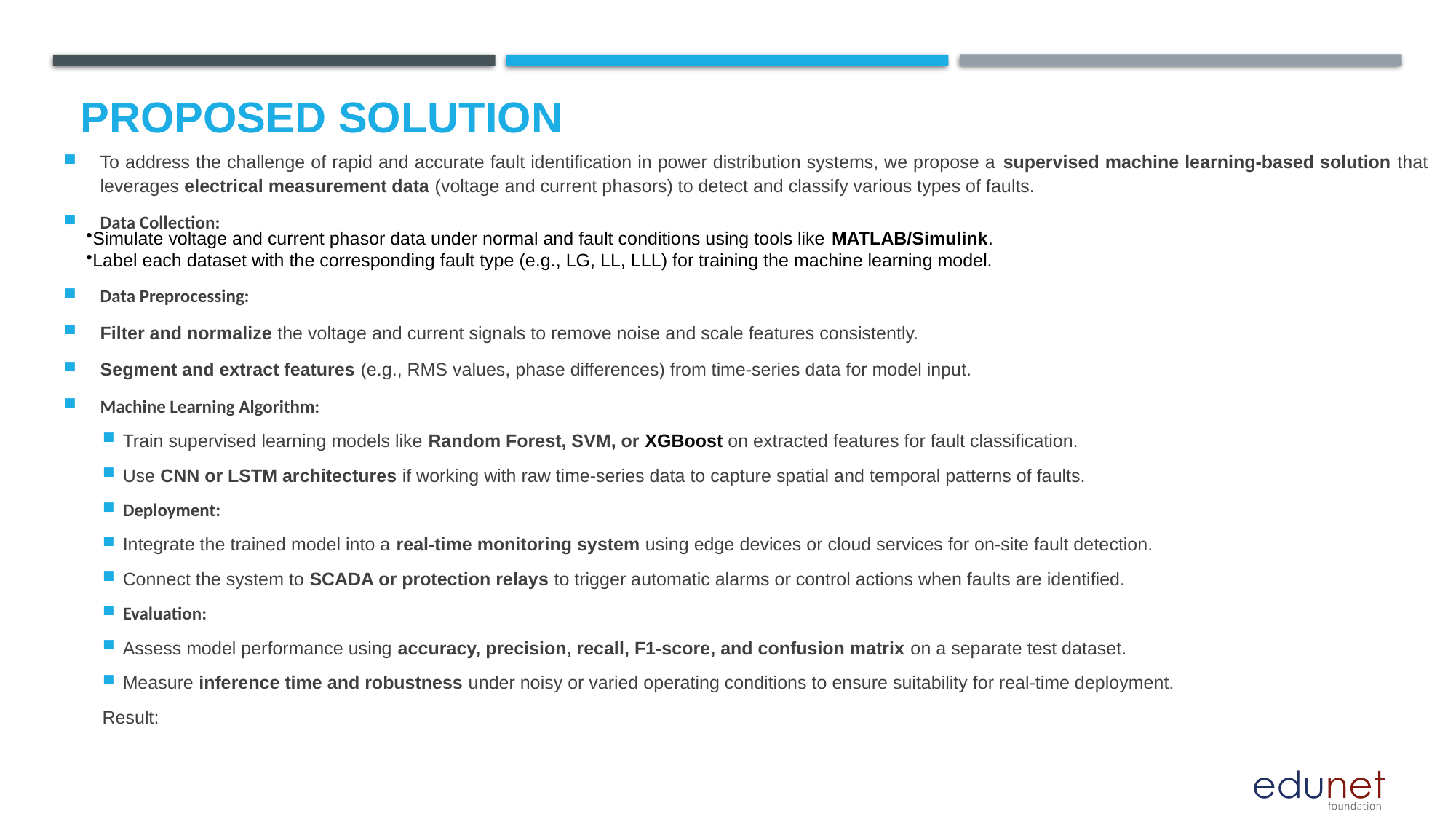

# Proposed Solution
To address the challenge of rapid and accurate fault identification in power distribution systems, we propose a supervised machine learning-based solution that leverages electrical measurement data (voltage and current phasors) to detect and classify various types of faults.
Data Collection:

Data Preprocessing:
Filter and normalize the voltage and current signals to remove noise and scale features consistently.
Segment and extract features (e.g., RMS values, phase differences) from time-series data for model input.
Machine Learning Algorithm:
Train supervised learning models like Random Forest, SVM, or XGBoost on extracted features for fault classification.
Use CNN or LSTM architectures if working with raw time-series data to capture spatial and temporal patterns of faults.
Deployment:
Integrate the trained model into a real-time monitoring system using edge devices or cloud services for on-site fault detection.
Connect the system to SCADA or protection relays to trigger automatic alarms or control actions when faults are identified.
Evaluation:
Assess model performance using accuracy, precision, recall, F1-score, and confusion matrix on a separate test dataset.
Measure inference time and robustness under noisy or varied operating conditions to ensure suitability for real-time deployment.
Result:

Simulate voltage and current phasor data under normal and fault conditions using tools like MATLAB/Simulink.
Label each dataset with the corresponding fault type (e.g., LG, LL, LLL) for training the machine learning model.